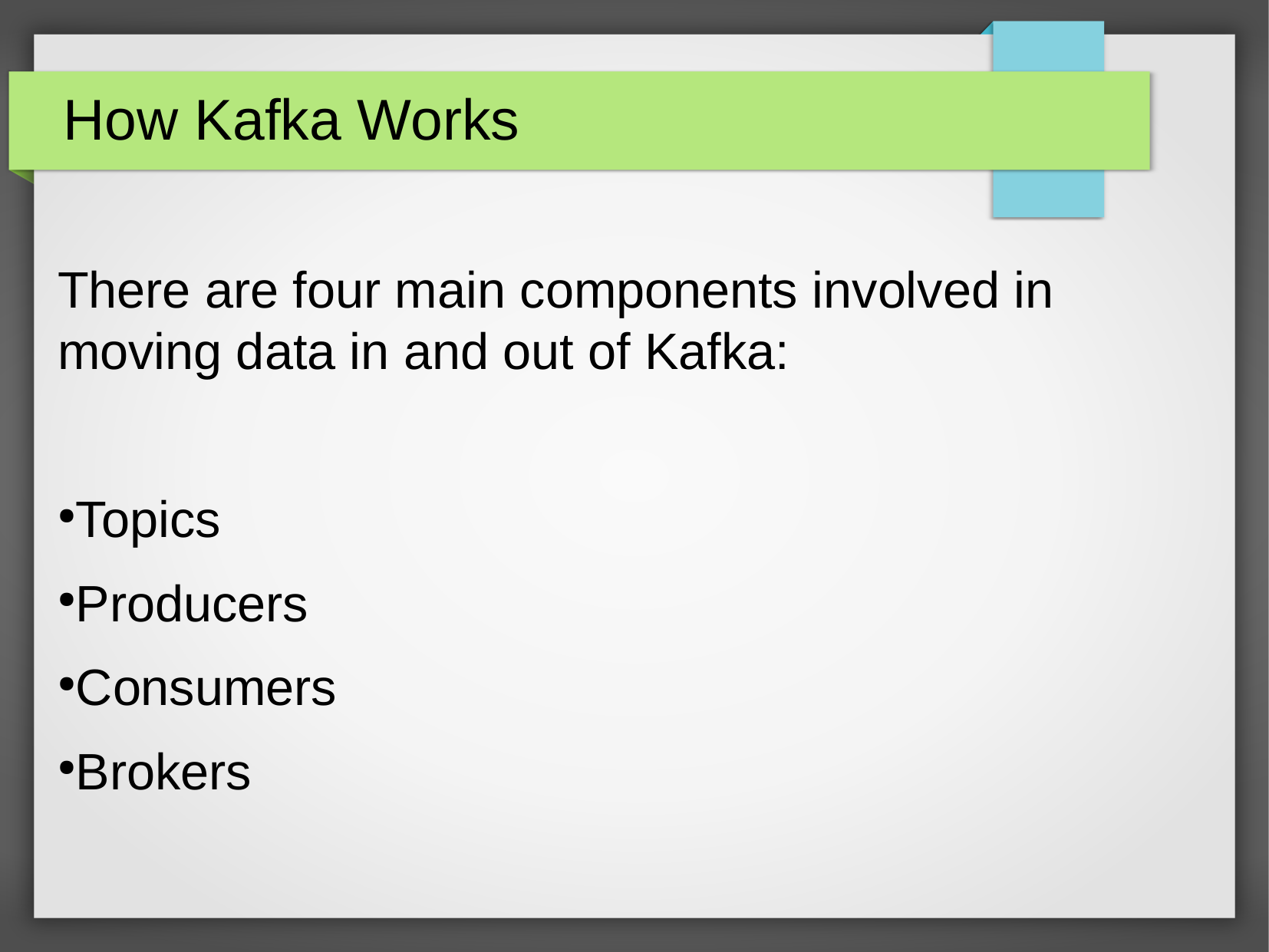

How Kafka Works

There are four main components involved in moving data in and out of Kafka:

Topics
Producers
Consumers
Brokers